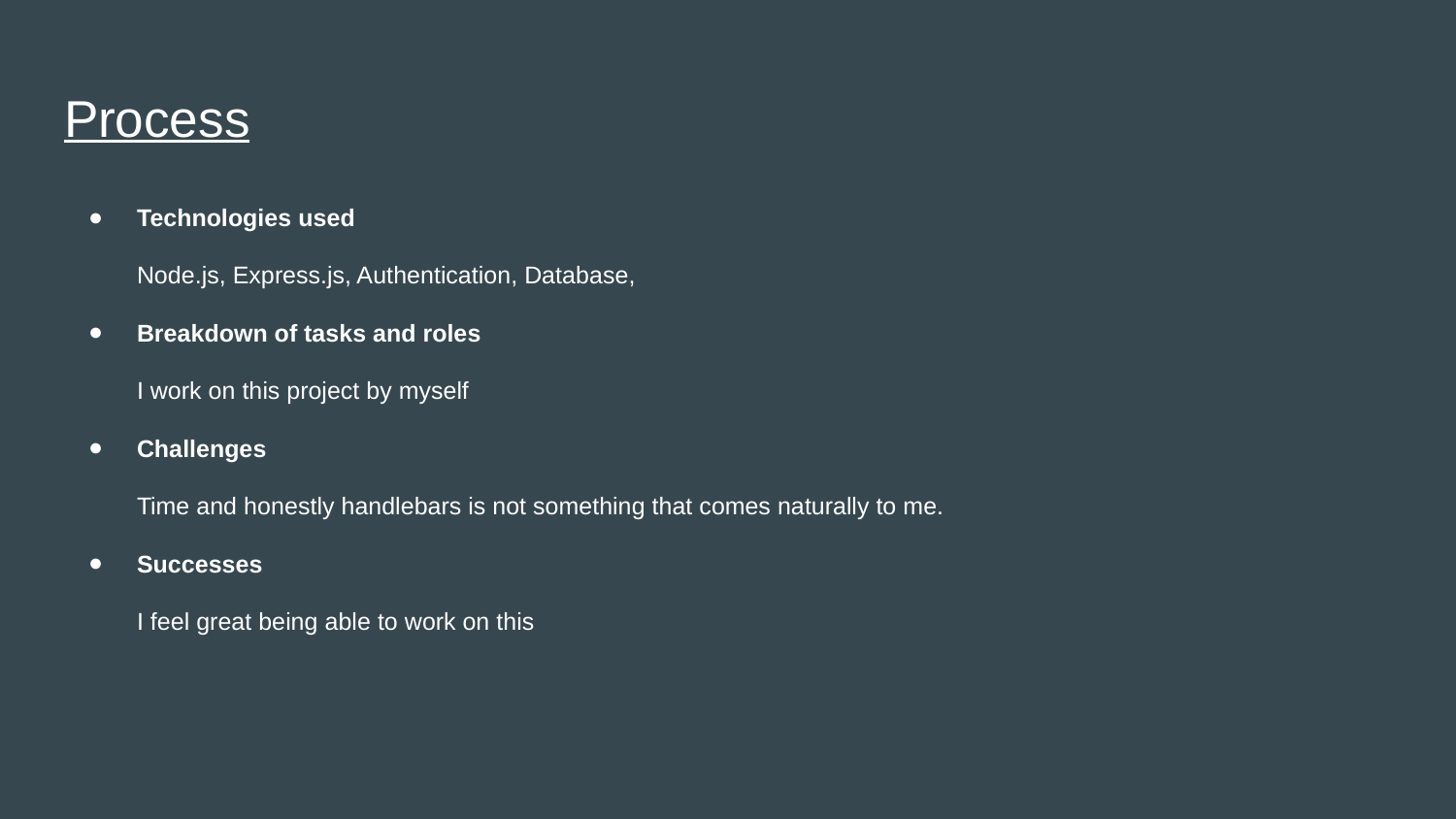

# Process
Technologies used
Node.js, Express.js, Authentication, Database,
Breakdown of tasks and roles
I work on this project by myself
Challenges
Time and honestly handlebars is not something that comes naturally to me.
Successes
I feel great being able to work on this